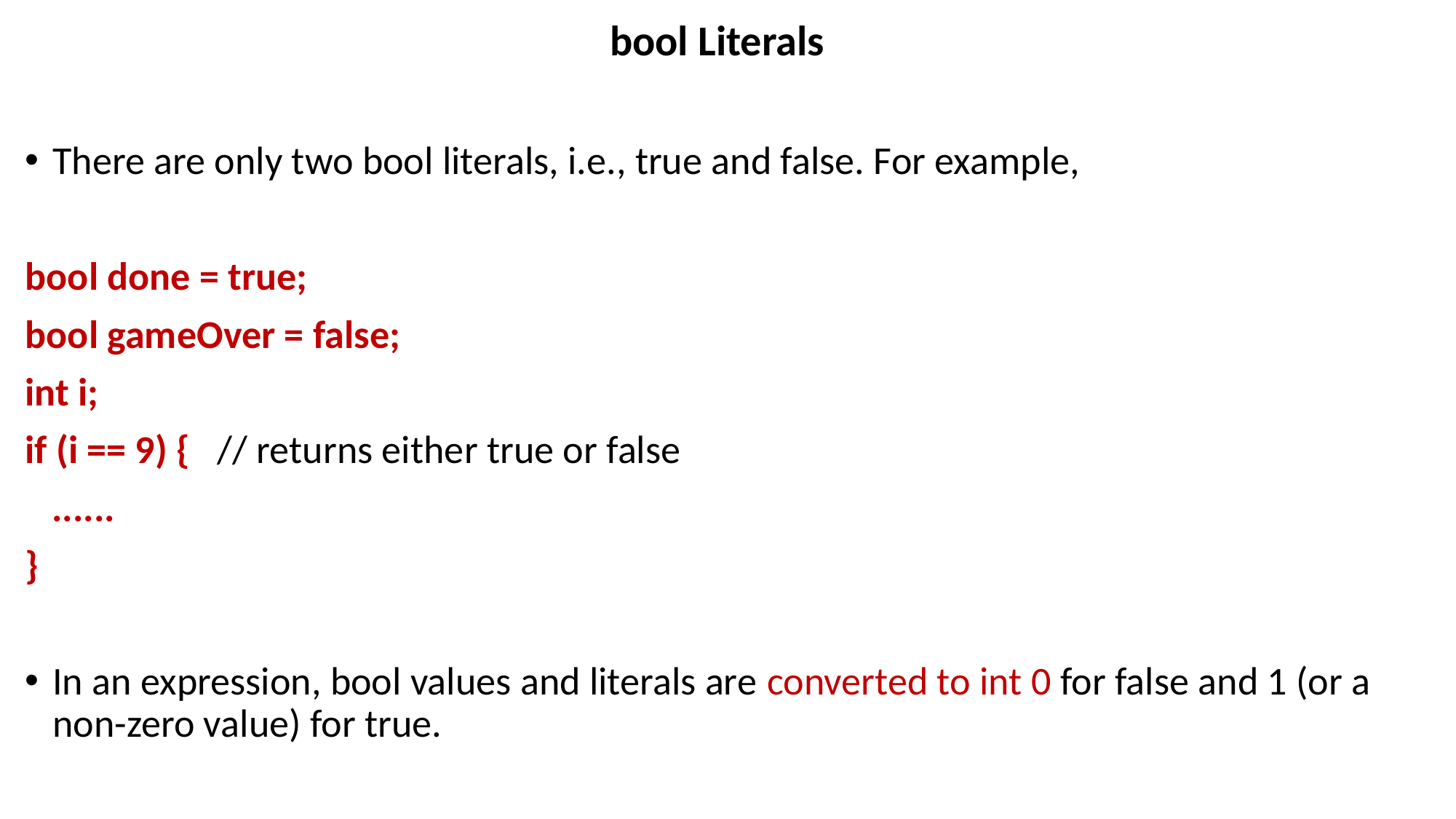

bool Literals

There are only two bool literals, i.e., true and false. For example,

bool done = true;
bool gameOver = false;
int i;
if (i == 9) {   // returns either true or false
   ......
}

In an expression, bool values and literals are converted to int 0 for false and 1 (or a non-zero value) for true.